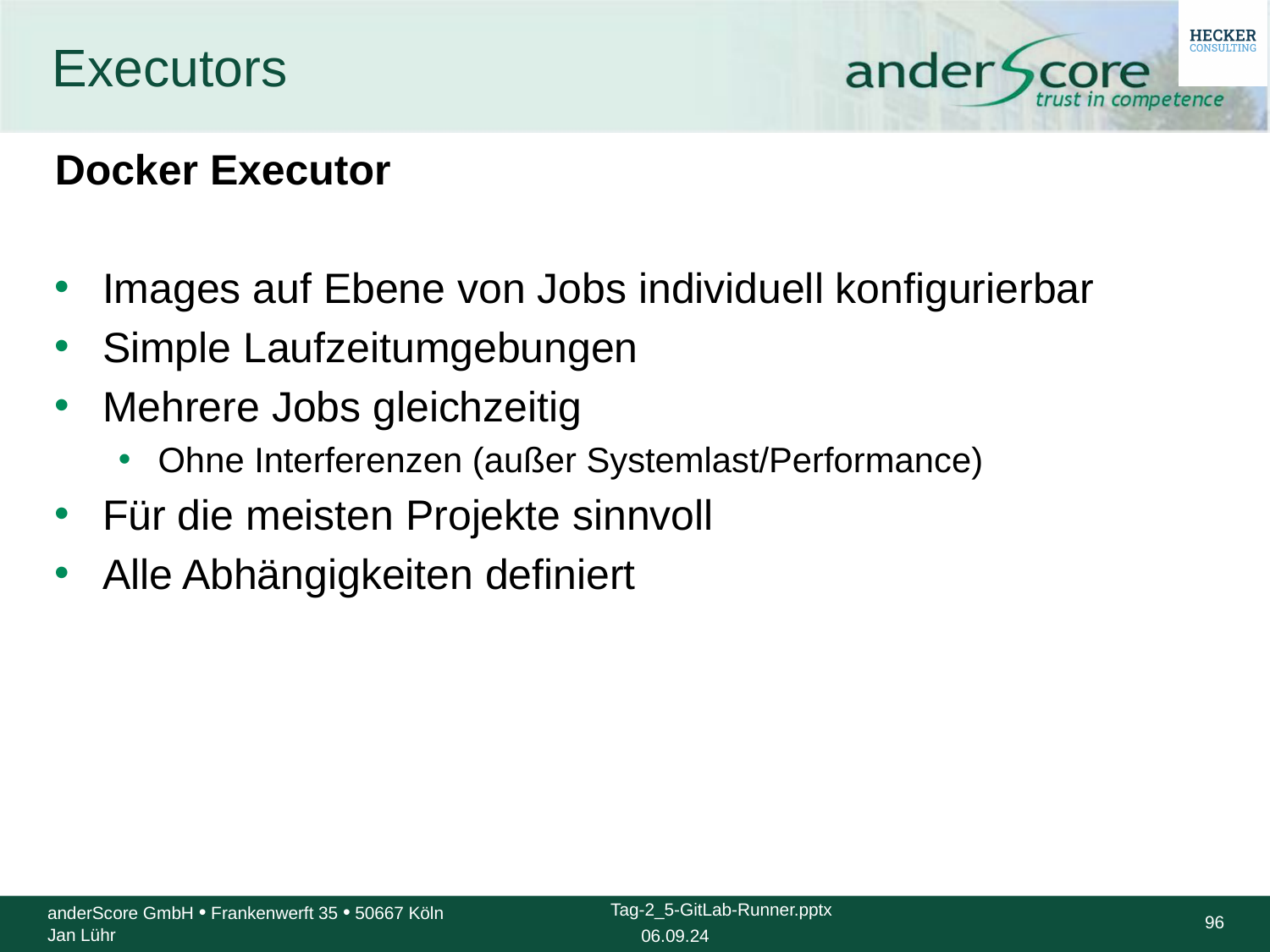

# Executors
Docker Executor

Images auf Ebene von Jobs individuell konfigurierbar
Simple Laufzeitumgebungen
Mehrere Jobs gleichzeitig
Ohne Interferenzen (außer Systemlast/Performance)
Für die meisten Projekte sinnvoll
Alle Abhängigkeiten definiert